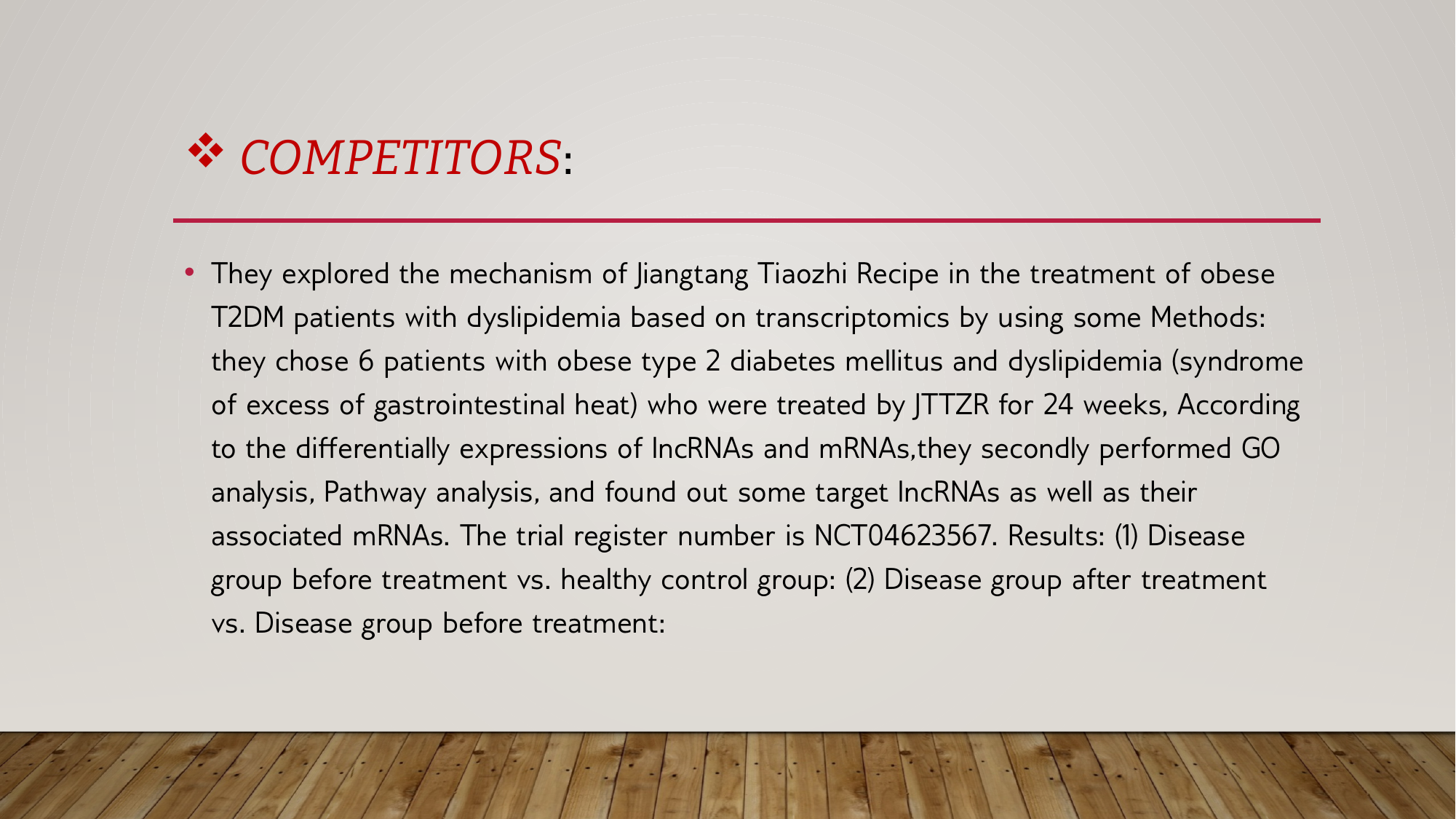

# Competitors:
They explored the mechanism of Jiangtang Tiaozhi Recipe in the treatment of obese T2DM patients with dyslipidemia based on transcriptomics by using some Methods: they chose 6 patients with obese type 2 diabetes mellitus and dyslipidemia (syndrome of excess of gastrointestinal heat) who were treated by JTTZR for 24 weeks, According to the differentially expressions of lncRNAs and mRNAs,they secondly performed GO analysis, Pathway analysis, and found out some target lncRNAs as well as their associated mRNAs. The trial register number is NCT04623567. Results: (1) Disease group before treatment vs. healthy control group: (2) Disease group after treatment vs. Disease group before treatment: